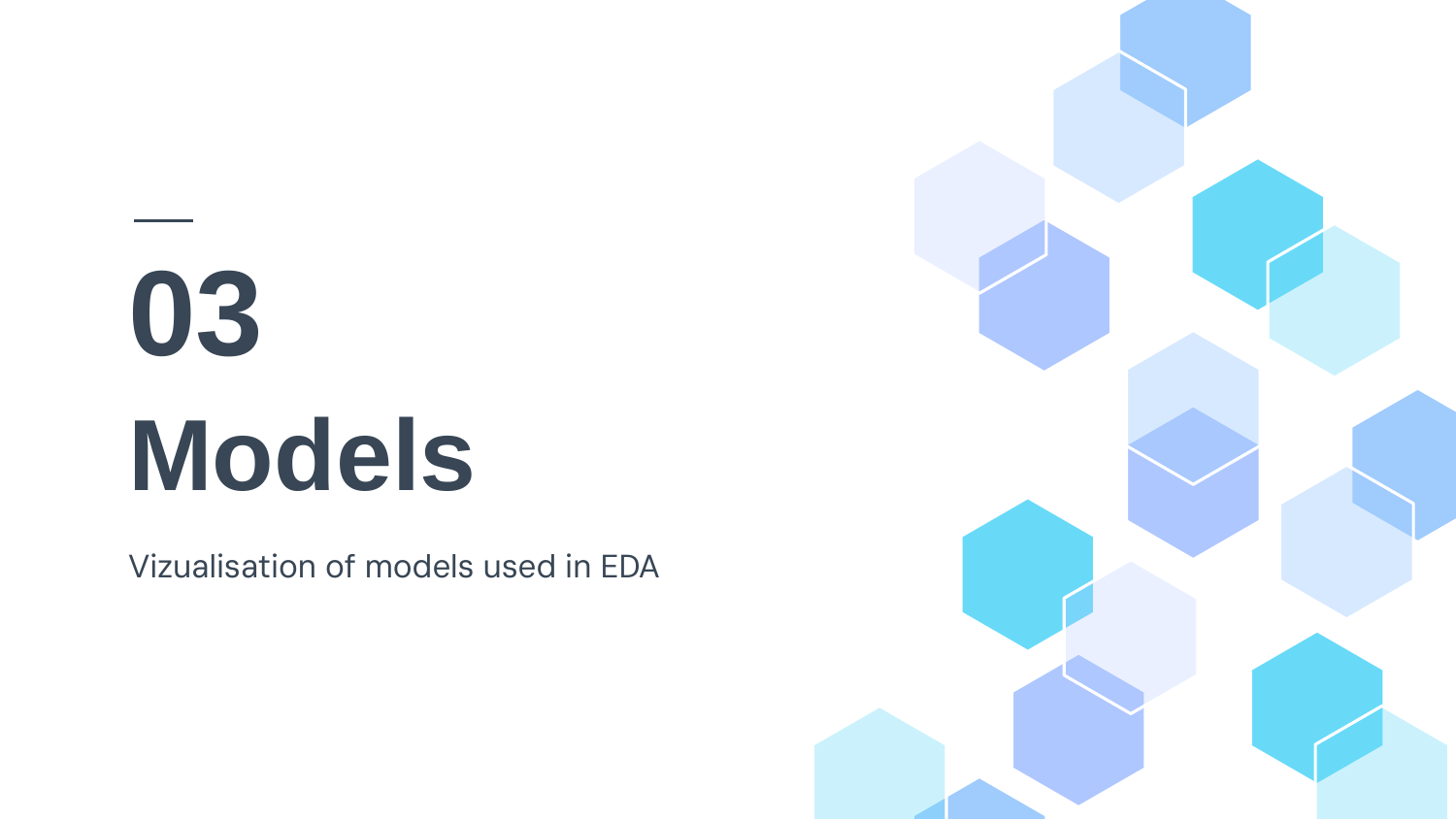

03
# Models
Vizualisation of models used in EDA